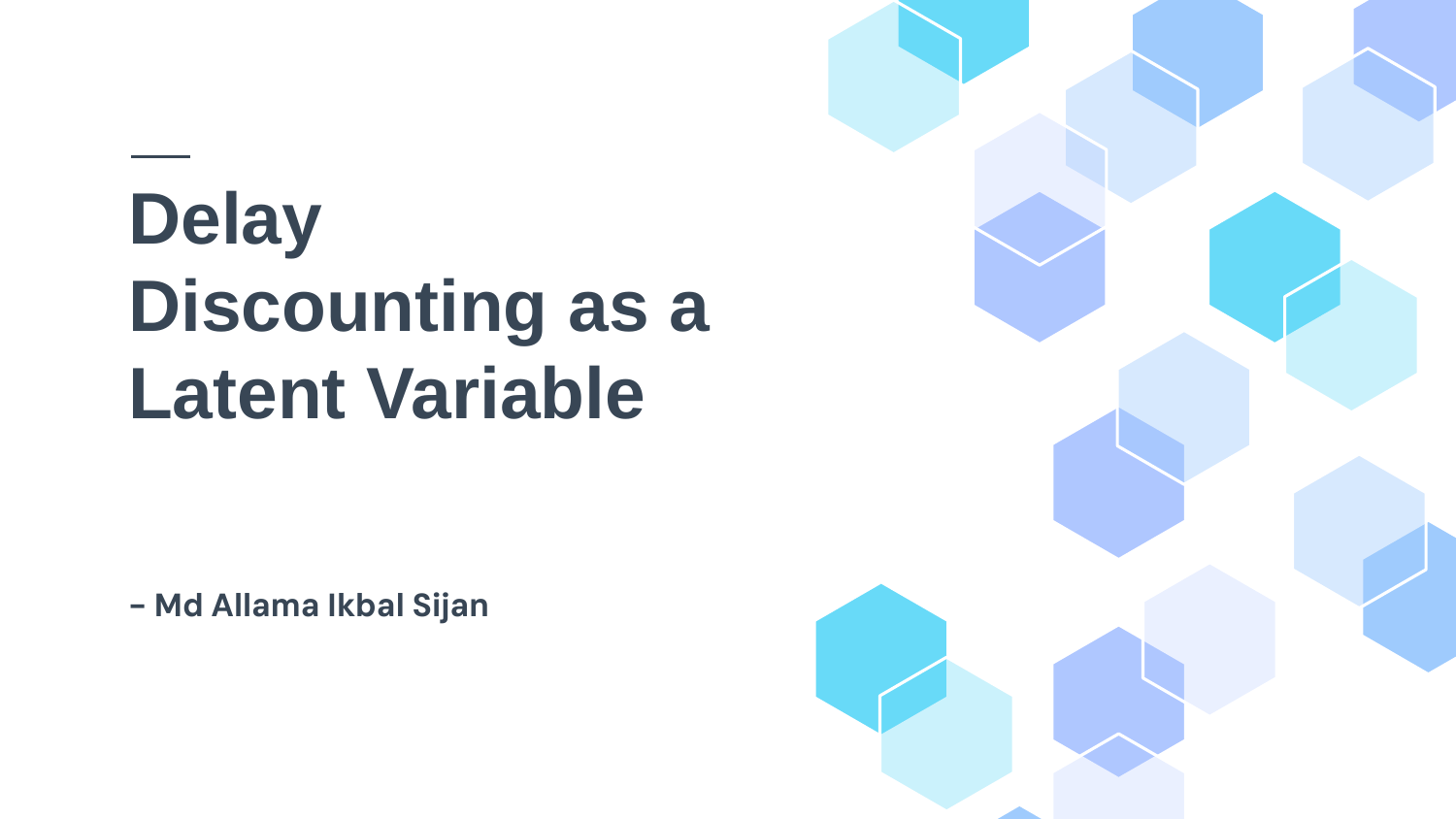

# Delay Discounting as a Latent Variable
- Md Allama Ikbal Sijan